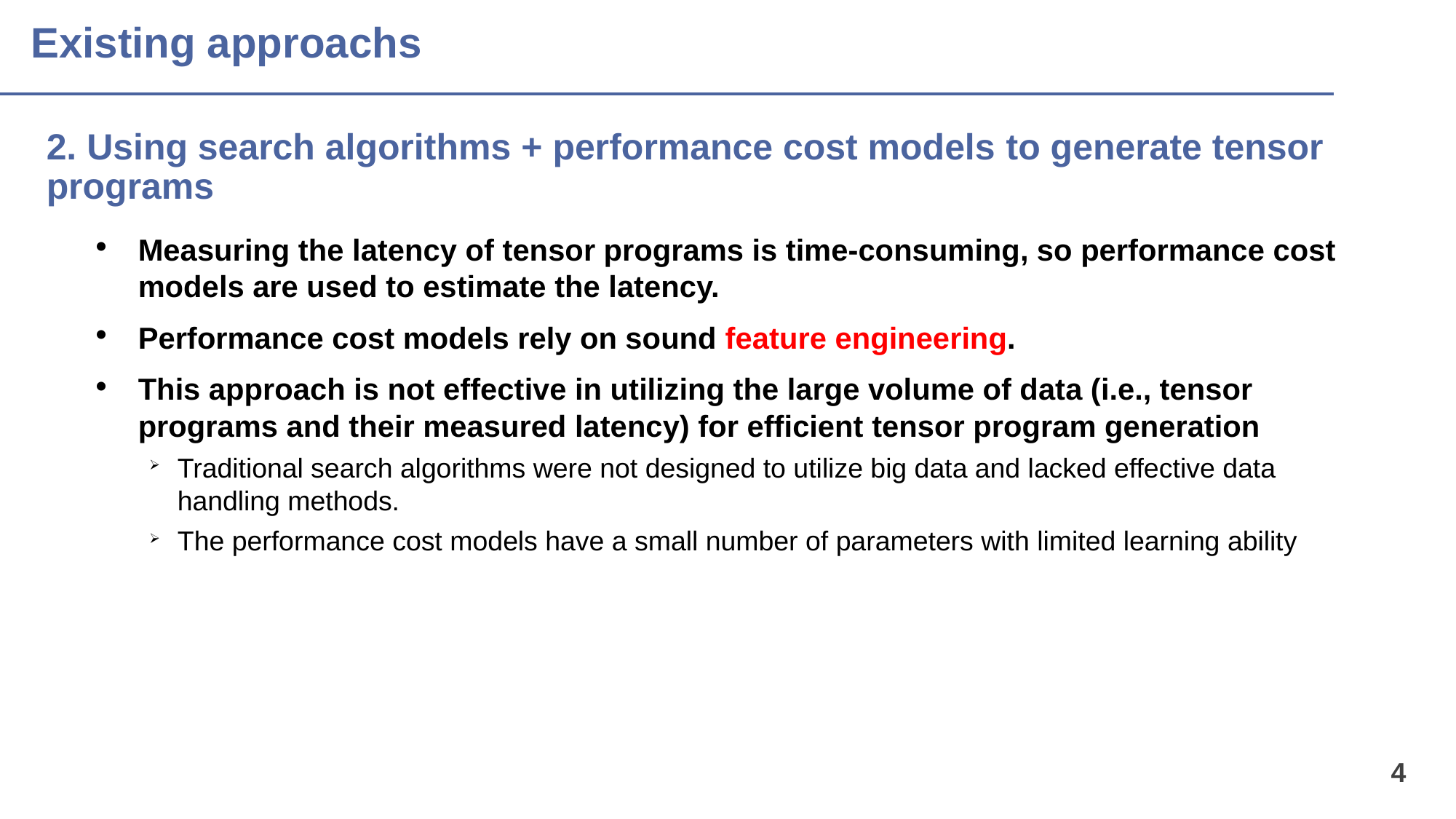

# Existing approachs
2. Using search algorithms + performance cost models to generate tensor programs
Measuring the latency of tensor programs is time-consuming, so performance cost models are used to estimate the latency.
Performance cost models rely on sound feature engineering.
This approach is not effective in utilizing the large volume of data (i.e., tensor programs and their measured latency) for efficient tensor program generation
Traditional search algorithms were not designed to utilize big data and lacked effective data handling methods.
The performance cost models have a small number of parameters with limited learning ability
4